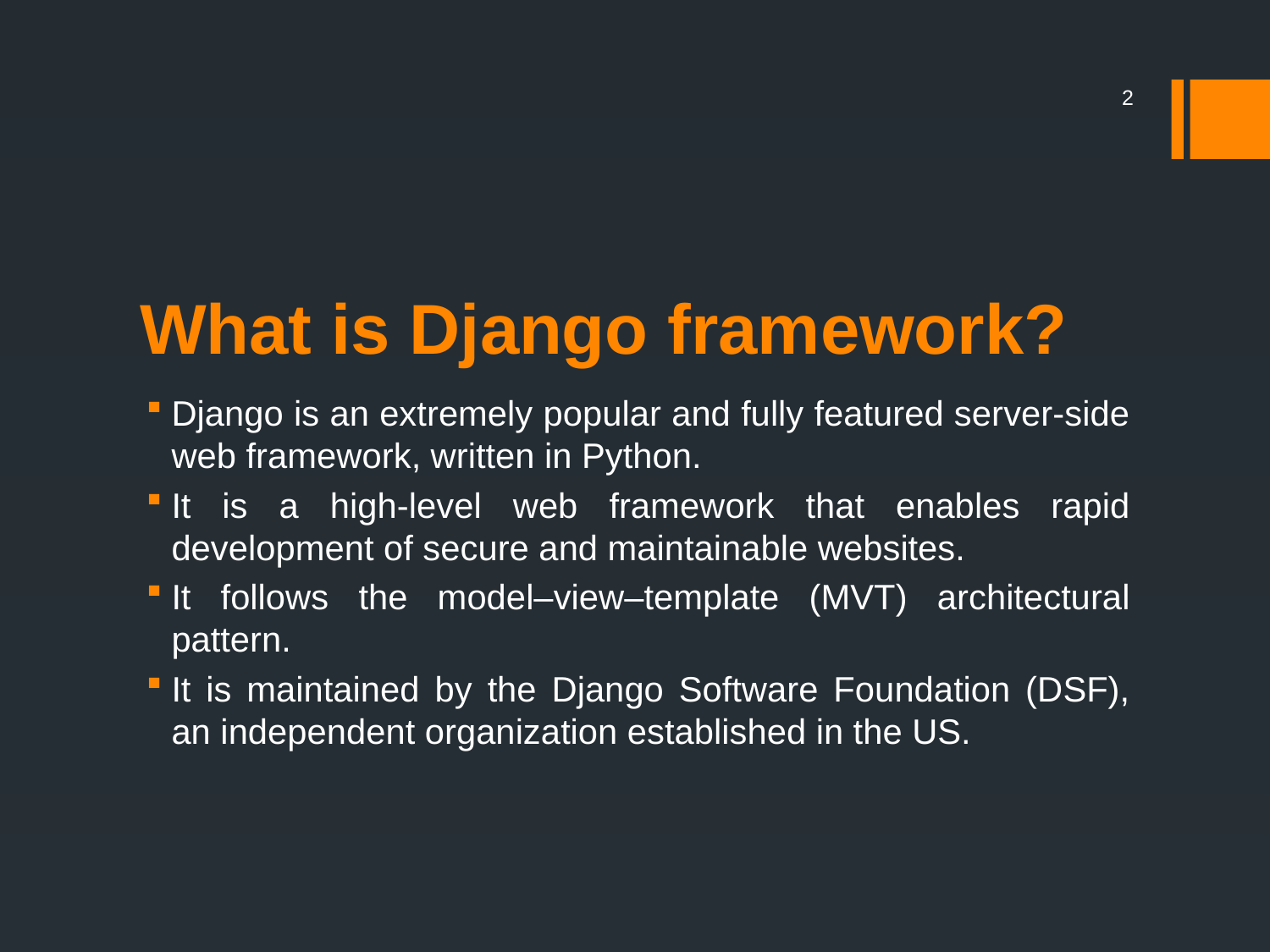

2
# What is Django framework?
Django is an extremely popular and fully featured server-side web framework, written in Python.
It is a high-level web framework that enables rapid development of secure and maintainable websites.
It follows the model–view–template (MVT) architectural pattern.
It is maintained by the Django Software Foundation (DSF), an independent organization established in the US.